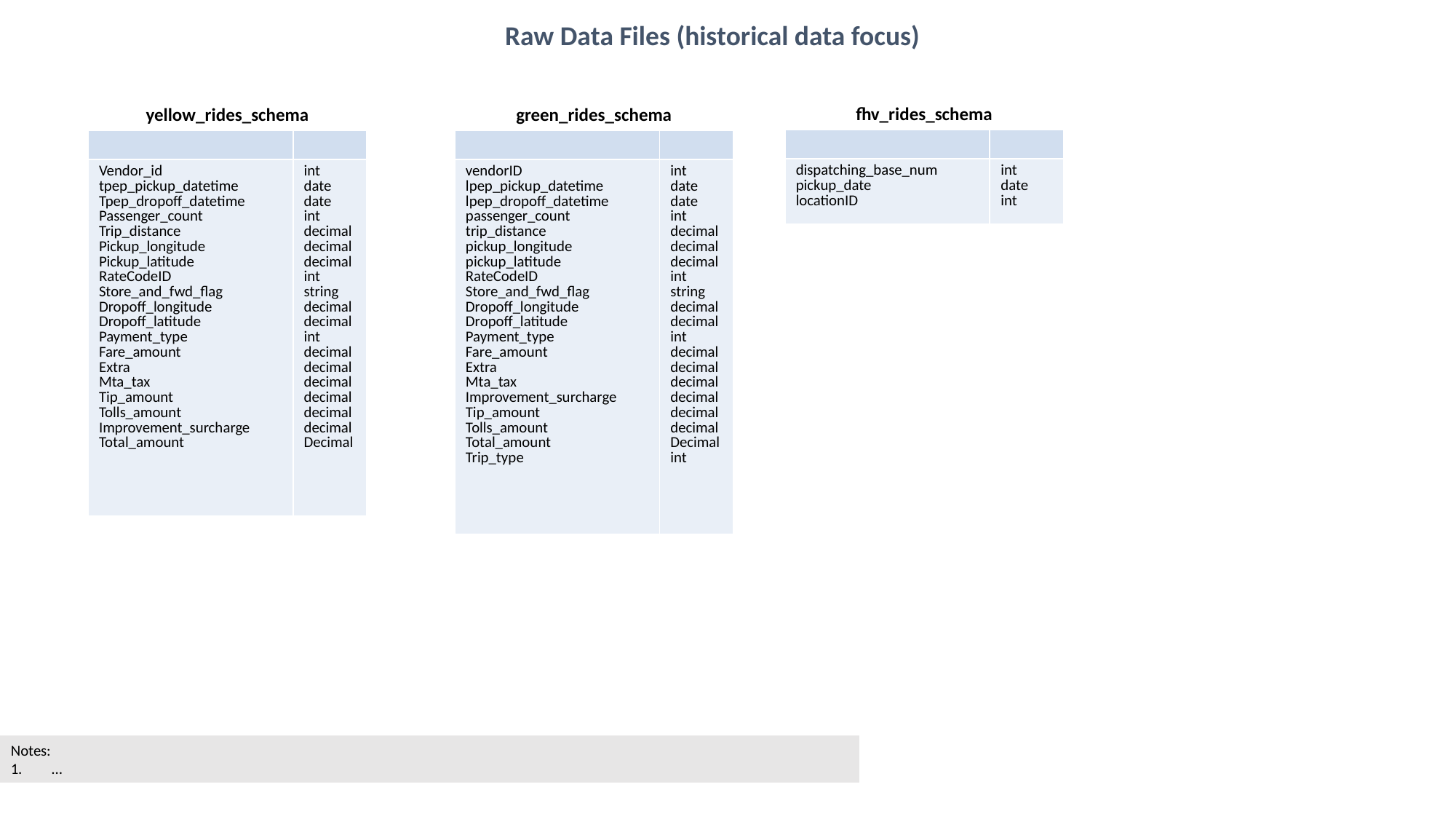

Raw Data Files (historical data focus)
fhv_rides_schema
yellow_rides_schema
green_rides_schema
|  |  |
| --- | --- |
| dispatching\_base\_num pickup\_date locationID | int date int |
|  |  |
| --- | --- |
| Vendor\_id tpep\_pickup\_datetime Tpep\_dropoff\_datetime Passenger\_count Trip\_distance Pickup\_longitude Pickup\_latitude RateCodeID Store\_and\_fwd\_flag Dropoff\_longitude Dropoff\_latitude Payment\_type Fare\_amount Extra Mta\_tax Tip\_amount Tolls\_amount Improvement\_surcharge Total\_amount | int date date int decimal decimal decimal int string decimal decimal int decimal decimal decimal decimal decimal decimal Decimal |
|  |  |
| --- | --- |
| vendorID lpep\_pickup\_datetime lpep\_dropoff\_datetime passenger\_count trip\_distance pickup\_longitude pickup\_latitude RateCodeID Store\_and\_fwd\_flag Dropoff\_longitude Dropoff\_latitude Payment\_type Fare\_amount Extra Mta\_tax Improvement\_surcharge Tip\_amount Tolls\_amount Total\_amount Trip\_type | int date date int decimal decimal decimal int string decimal decimal int decimal decimal decimal decimal decimal decimal Decimal int |
Notes:
…